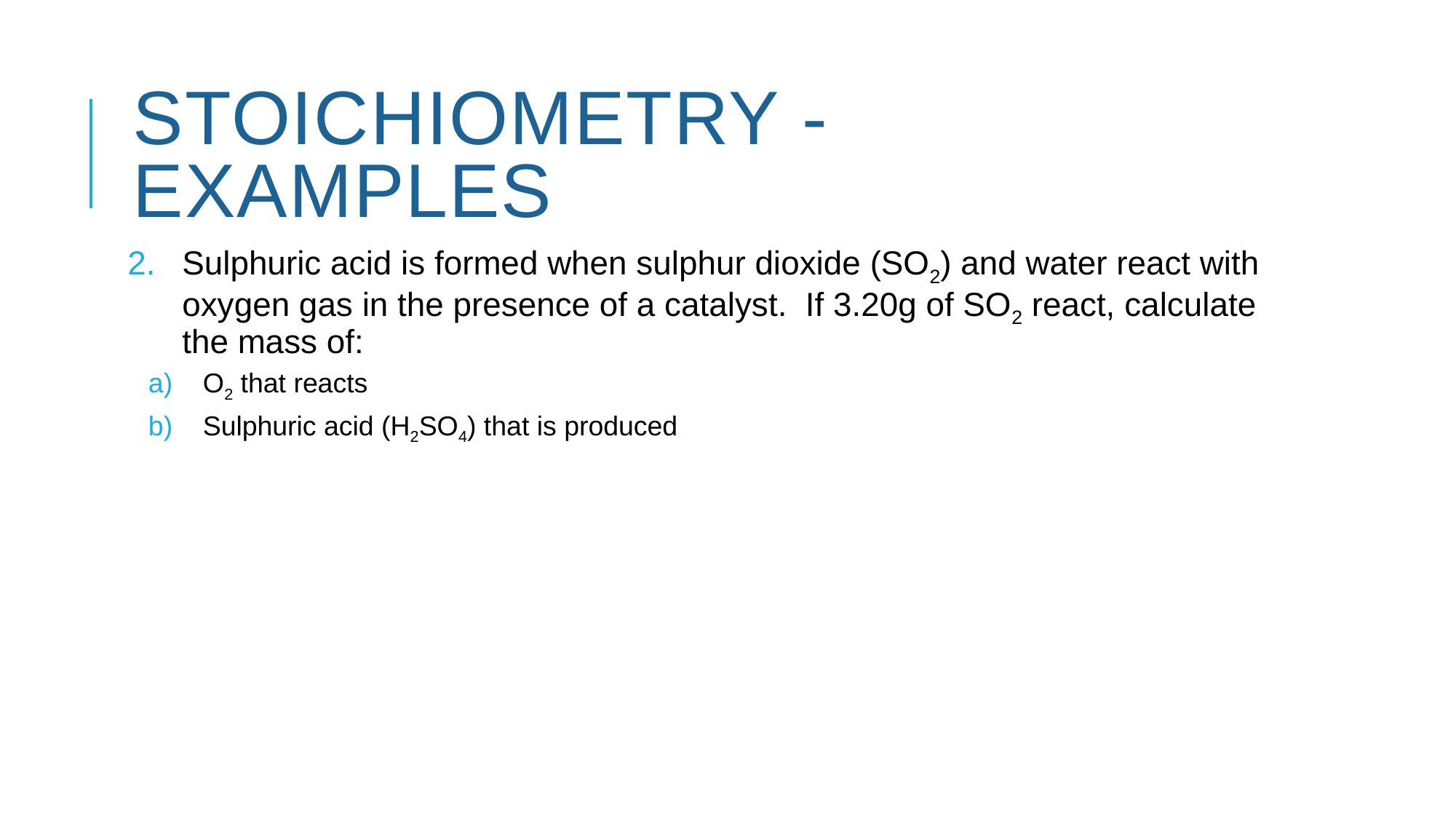

# Stoichiometry - examples
Sulphuric acid is formed when sulphur dioxide (SO2) and water react with oxygen gas in the presence of a catalyst.  If 3.20g of SO2 react, calculate the mass of:
O2 that reacts
Sulphuric acid (H2SO4) that is produced